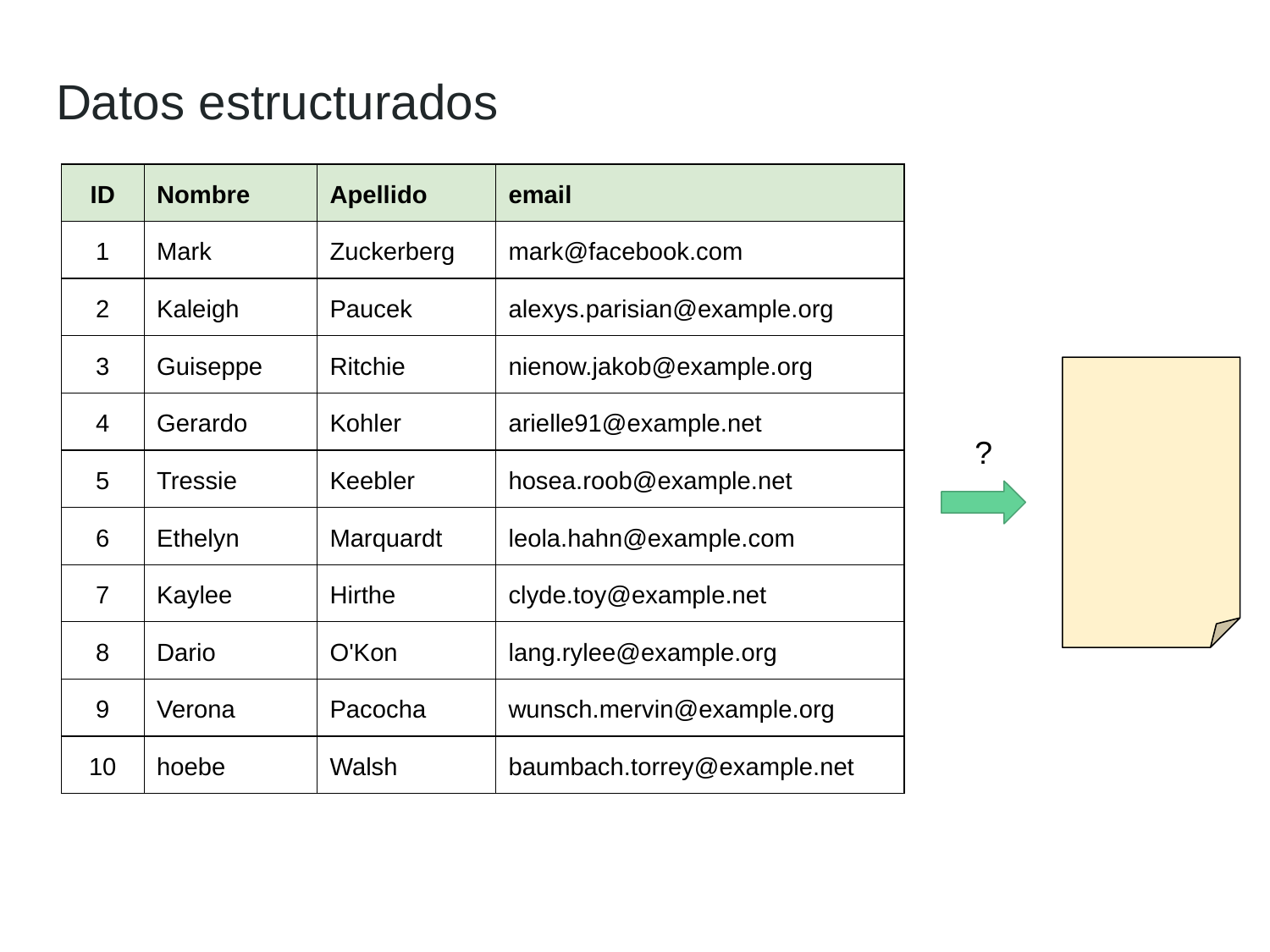

Datos estructurados
| ID | Nombre | Apellido | email |
| --- | --- | --- | --- |
| 1 | Mark | Zuckerberg | mark@facebook.com |
| 2 | Kaleigh | Paucek | alexys.parisian@example.org |
| 3 | Guiseppe | Ritchie | nienow.jakob@example.org |
| 4 | Gerardo | Kohler | arielle91@example.net |
| 5 | Tressie | Keebler | hosea.roob@example.net |
| 6 | Ethelyn | Marquardt | leola.hahn@example.com |
| 7 | Kaylee | Hirthe | clyde.toy@example.net |
| 8 | Dario | O'Kon | lang.rylee@example.org |
| 9 | Verona | Pacocha | wunsch.mervin@example.org |
| 10 | hoebe | Walsh | baumbach.torrey@example.net |

?